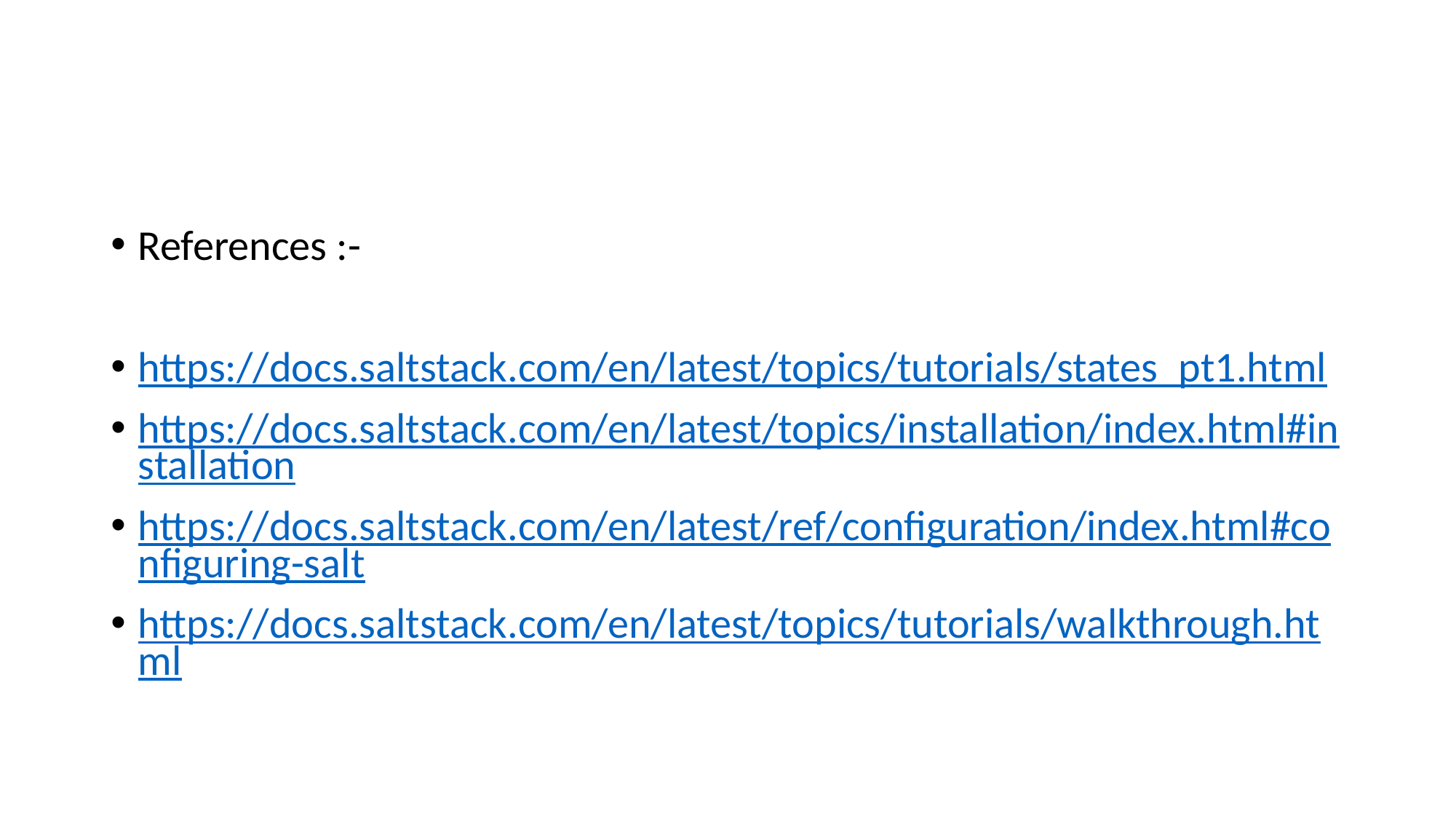

#
References :-

https://docs.saltstack.com/en/latest/topics/tutorials/states_pt1.html
https://docs.saltstack.com/en/latest/topics/installation/index.html#installation
https://docs.saltstack.com/en/latest/ref/configuration/index.html#configuring-salt
https://docs.saltstack.com/en/latest/topics/tutorials/walkthrough.html